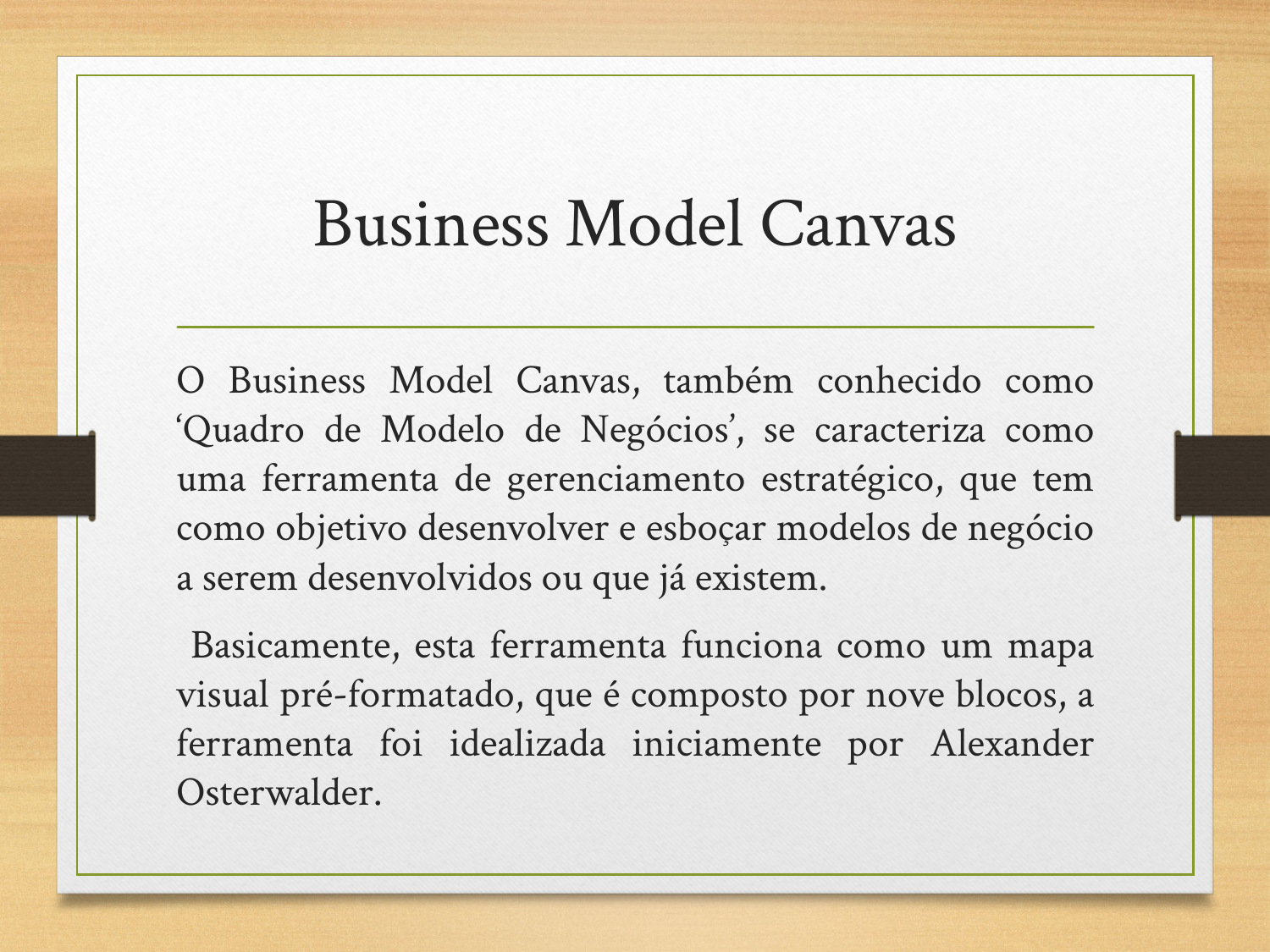

# Business Model Canvas
O Business Model Canvas, também conhecido como ‘Quadro de Modelo de Negócios’, se caracteriza como uma ferramenta de gerenciamento estratégico, que tem como objetivo desenvolver e esboçar modelos de negócio a serem desenvolvidos ou que já existem.
 Basicamente, esta ferramenta funciona como um mapa visual pré-formatado, que é composto por nove blocos, a ferramenta foi idealizada iniciamente por Alexander Osterwalder.